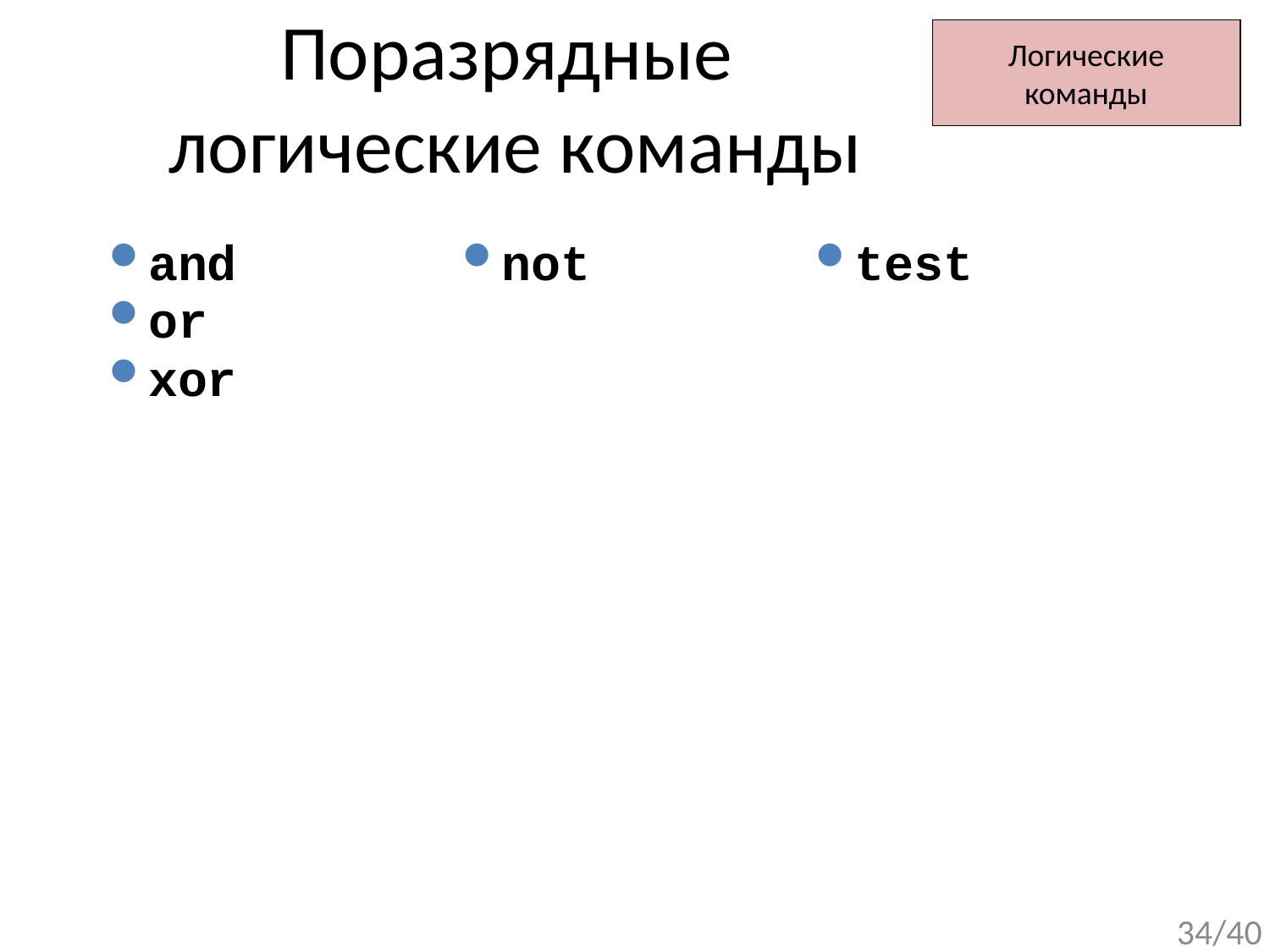

Поразрядные
логические команды
Логические
команды
and
or
xor

not

test

34/40